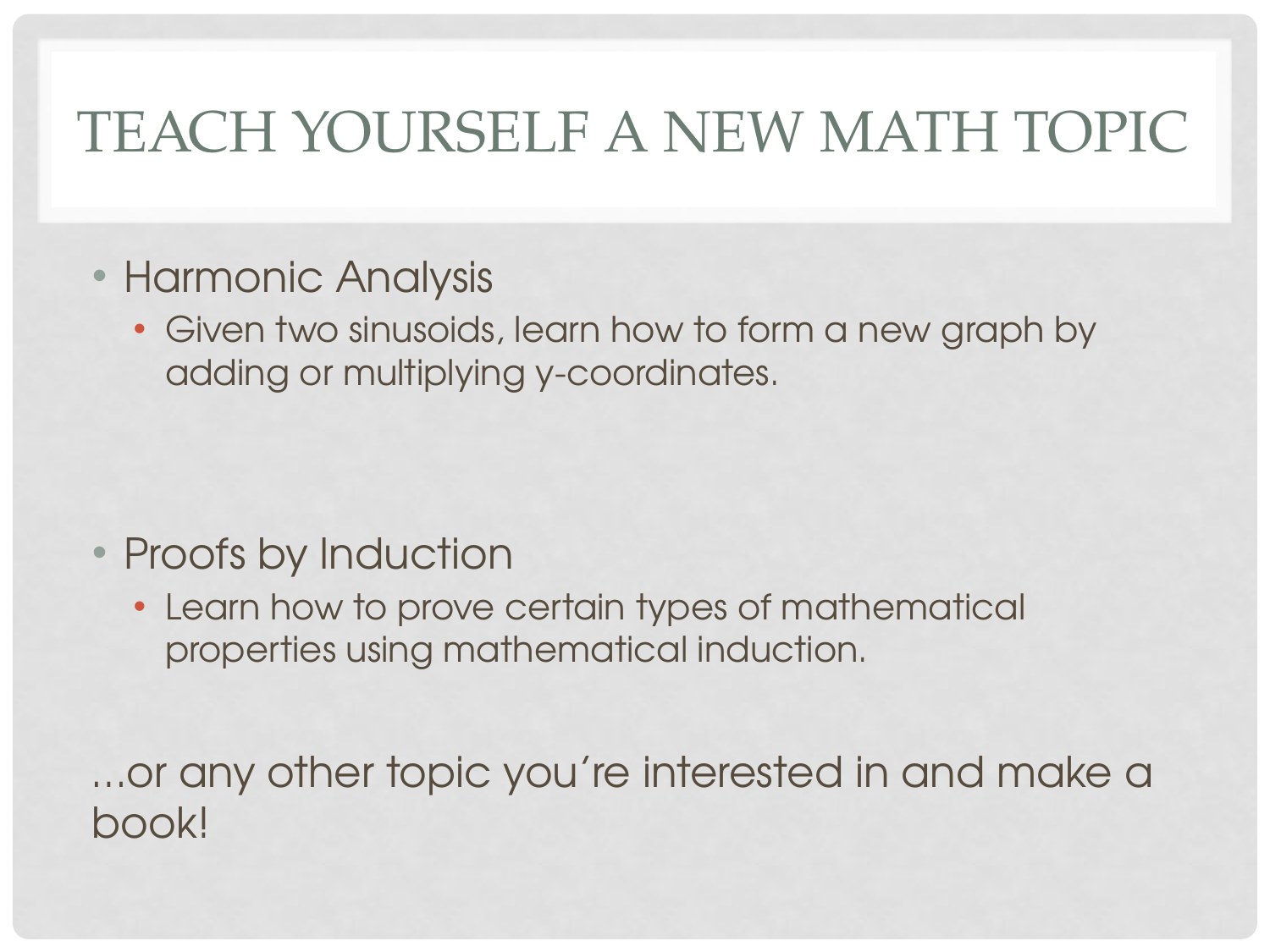

# Teach yourself a new math topic
Harmonic Analysis
Given two sinusoids, learn how to form a new graph by adding or multiplying y-coordinates.

Proofs by Induction
Learn how to prove certain types of mathematical properties using mathematical induction.

…or any other topic you’re interested in and make a book!